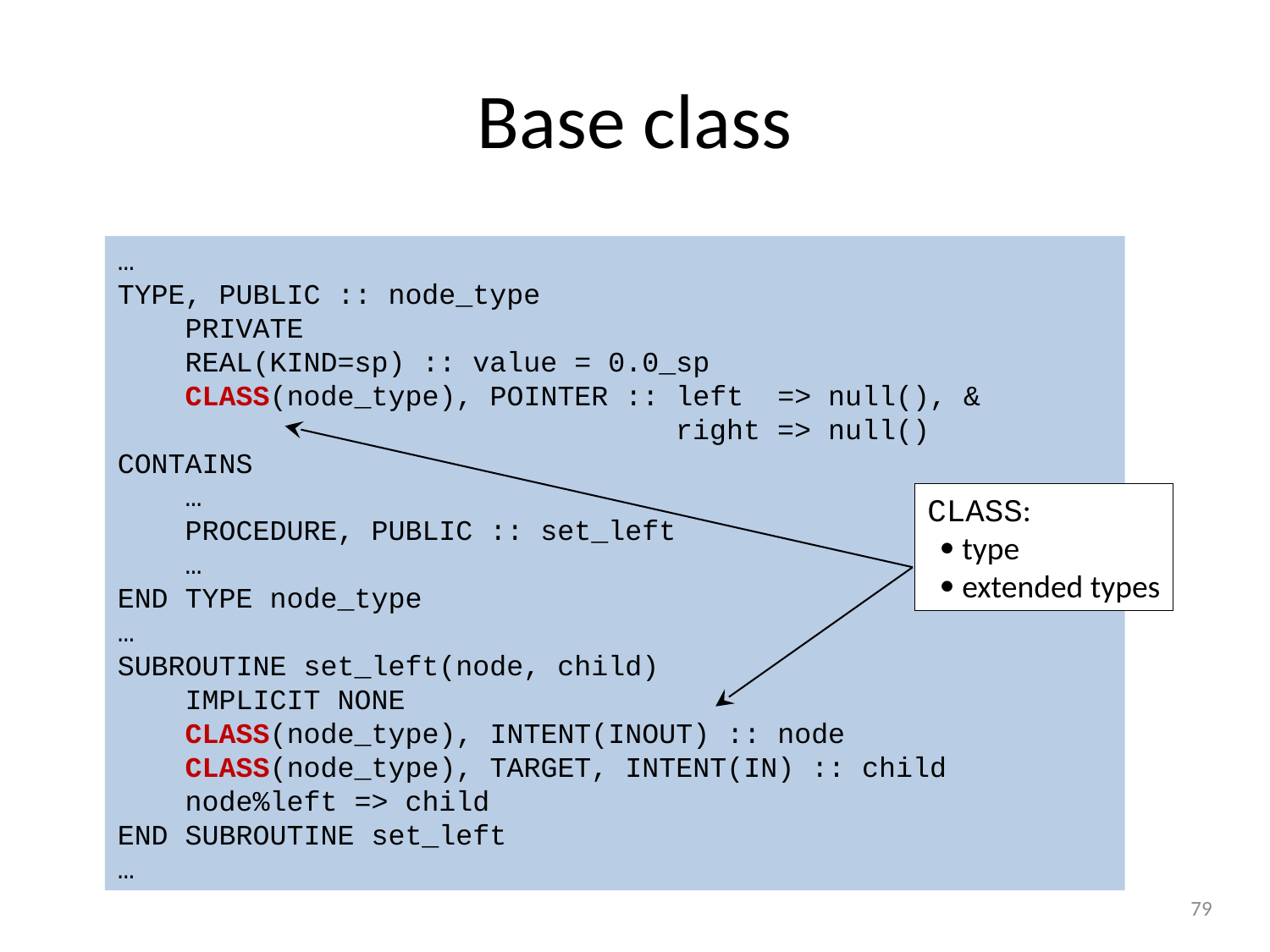

# Base class
…
TYPE, PUBLIC :: node_type
    PRIVATE
    REAL(KIND=sp) :: value = 0.0_sp
    CLASS(node_type), POINTER :: left  => null(), &
                                 right => null()
CONTAINS
    …
    PROCEDURE, PUBLIC :: set_left
    …
END TYPE node_type
…
SUBROUTINE set_left(node, child)
    IMPLICIT NONE
    CLASS(node_type), INTENT(INOUT) :: node
    CLASS(node_type), TARGET, INTENT(IN) :: child
    node%left => child
END SUBROUTINE set_left
…
CLASS:
  • type
  • extended types
79